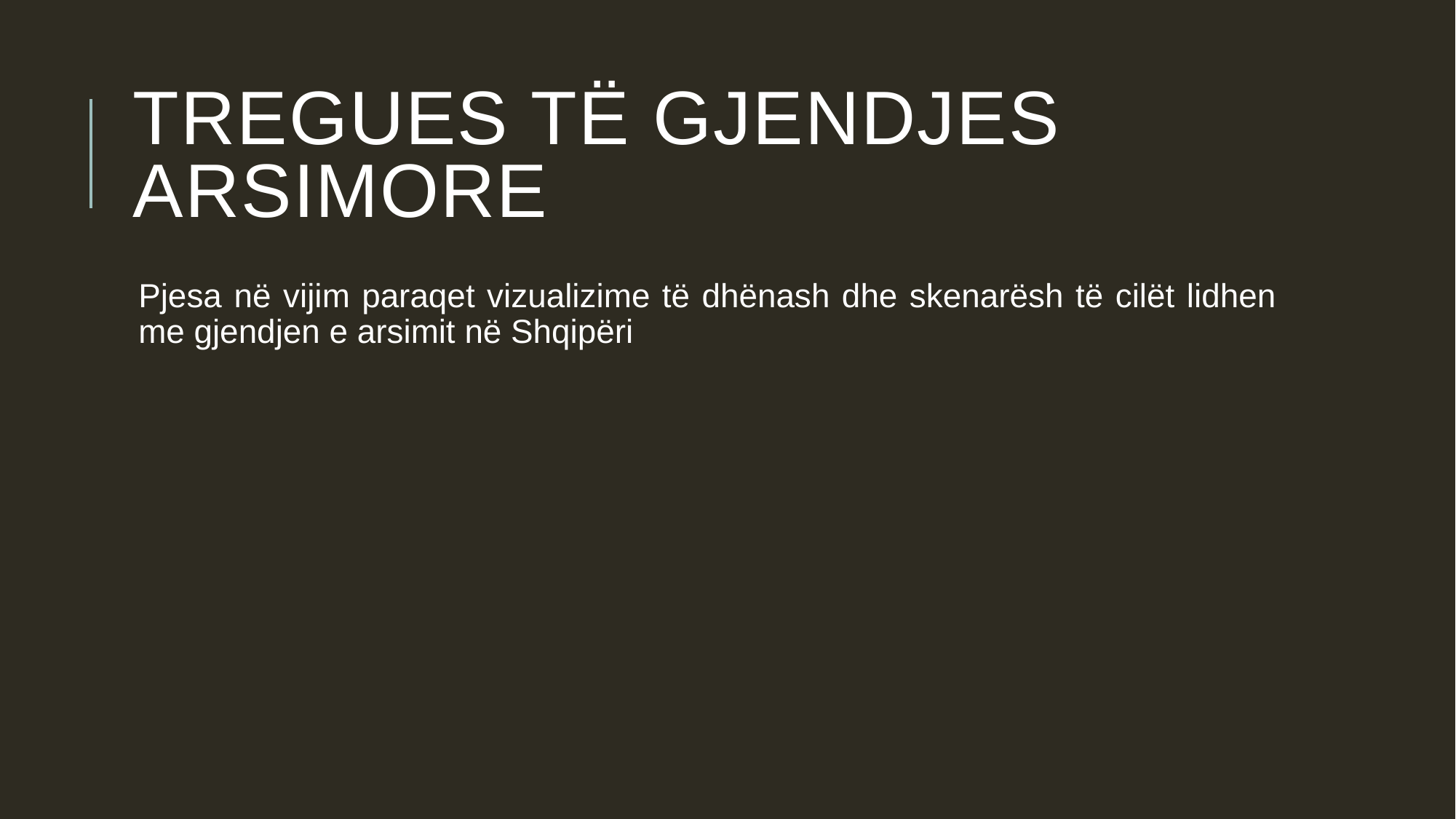

# Tregues të gjendjes arsimore
Pjesa në vijim paraqet vizualizime të dhënash dhe skenarësh të cilët lidhen me gjendjen e arsimit në Shqipëri